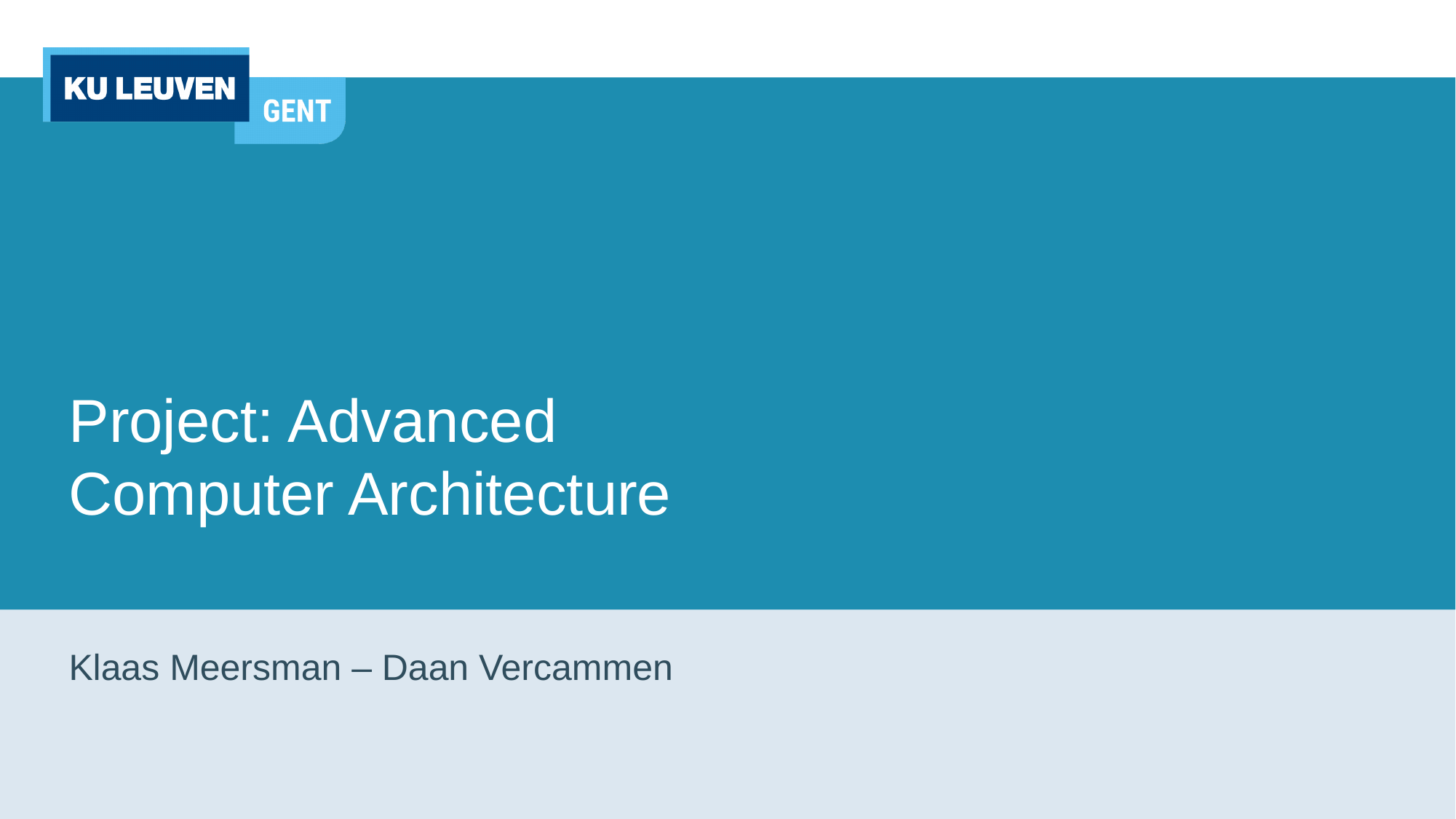

# Project: Advanced Computer Architecture
Klaas Meersman – Daan Vercammen